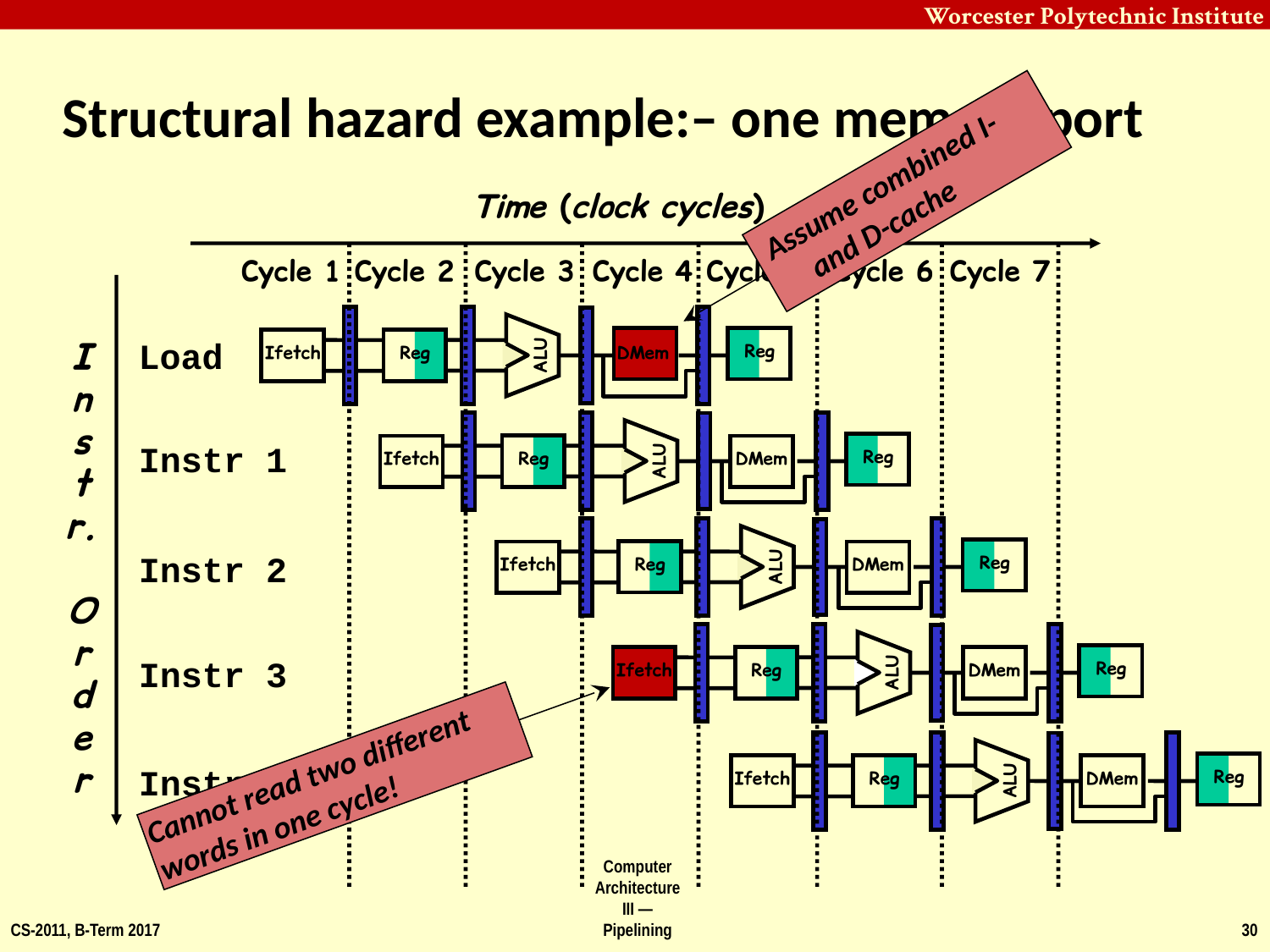

# Structural hazard example:– one memory port
Assume combined I- and D-cache

Time (clock cycles)

Cycle 1
Cycle 2
Cycle 3
Cycle 4
Cycle 5
Cycle 6
Cycle 7

ALU

I
n
s
t
r.

O
r
d
e
r
Load

Reg

Reg

Ifetch
DMem

ALU

Reg

Reg

Ifetch

DMem

Instr 1

ALU

Reg

Reg

Ifetch

DMem

Instr 2

ALU

Reg
Instr 3

Reg

DMem
Ifetch

ALU

Reg

Reg

Ifetch

DMem

Instr 4
Cannot read two different words in one cycle!

CS-2011, B-Term 2017
Computer Architecture III — Pipelining
30